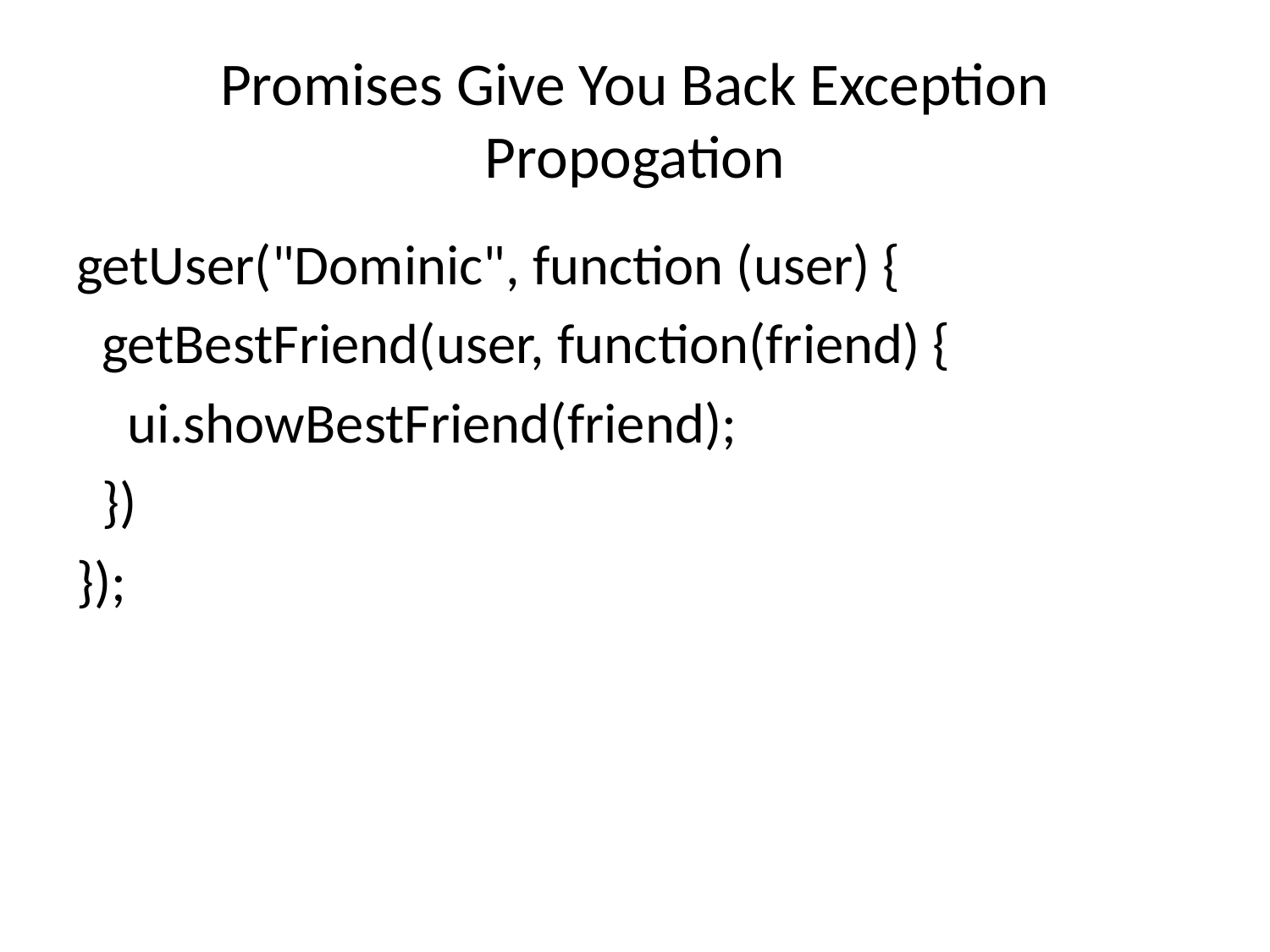

# Promises Give You Back Exception Propogation
getUser("Dominic", function (user) {
  getBestFriend(user, function(friend) {
    ui.showBestFriend(friend);
  })
});